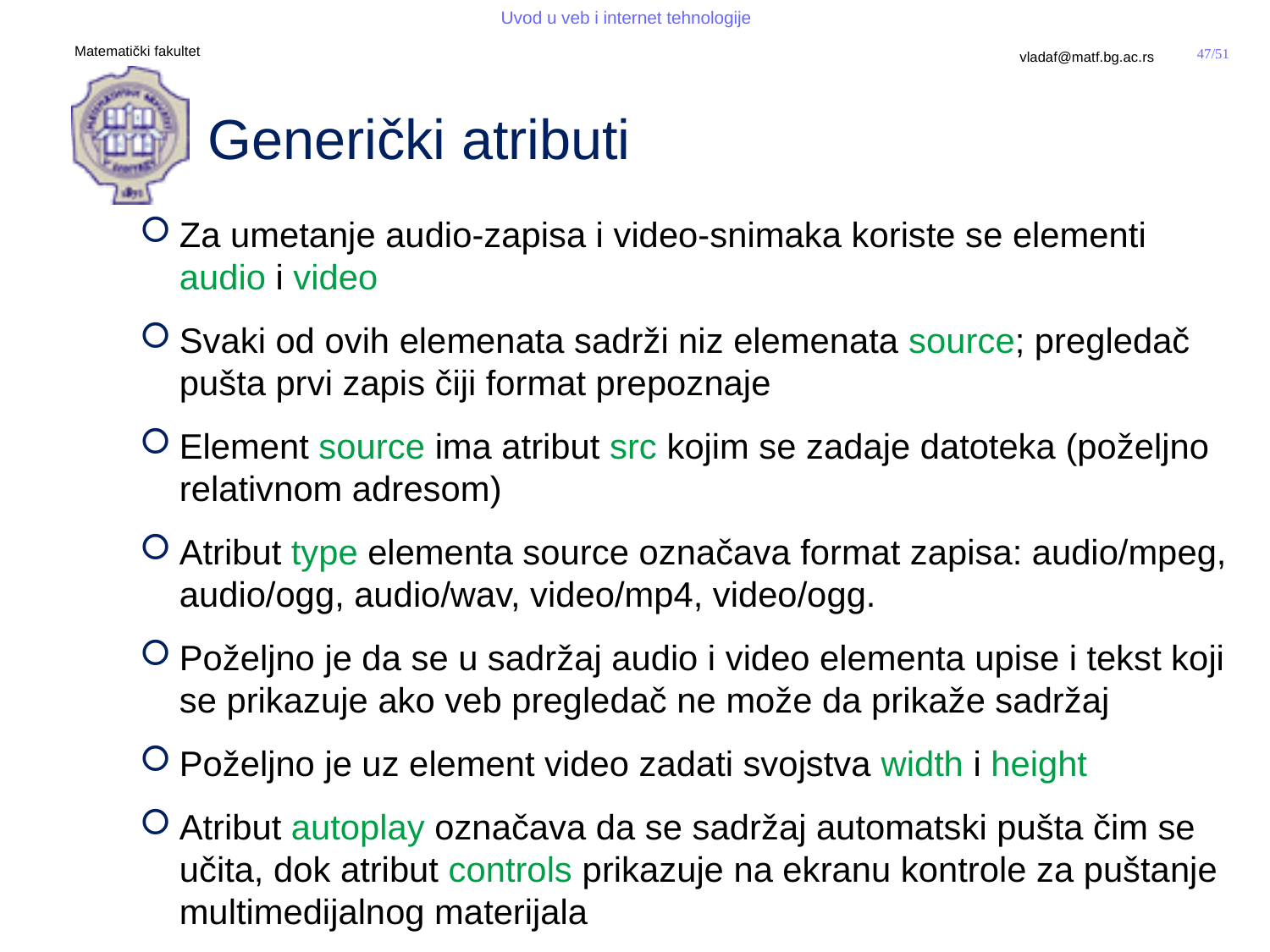

# Generički atributi
Za umetanje audio-zapisa i video-snimaka koriste se elementi audio i video
Svaki od ovih elemenata sadrži niz elemenata source; pregledač pušta prvi zapis čiji format prepoznaje
Element source ima atribut src kojim se zadaje datoteka (poželjno relativnom adresom)
Atribut type elementa source označava format zapisa: audio/mpeg, audio/ogg, audio/wav, video/mp4, video/ogg.
Poželjno je da se u sadržaj audio i video elementa upise i tekst koji se prikazuje ako veb pregledač ne može da prikaže sadržaj
Poželjno je uz element video zadati svojstva width i height
Atribut autoplay označava da se sadržaj automatski pušta čim se učita, dok atribut controls prikazuje na ekranu kontrole za puštanje multimedijalnog materijala